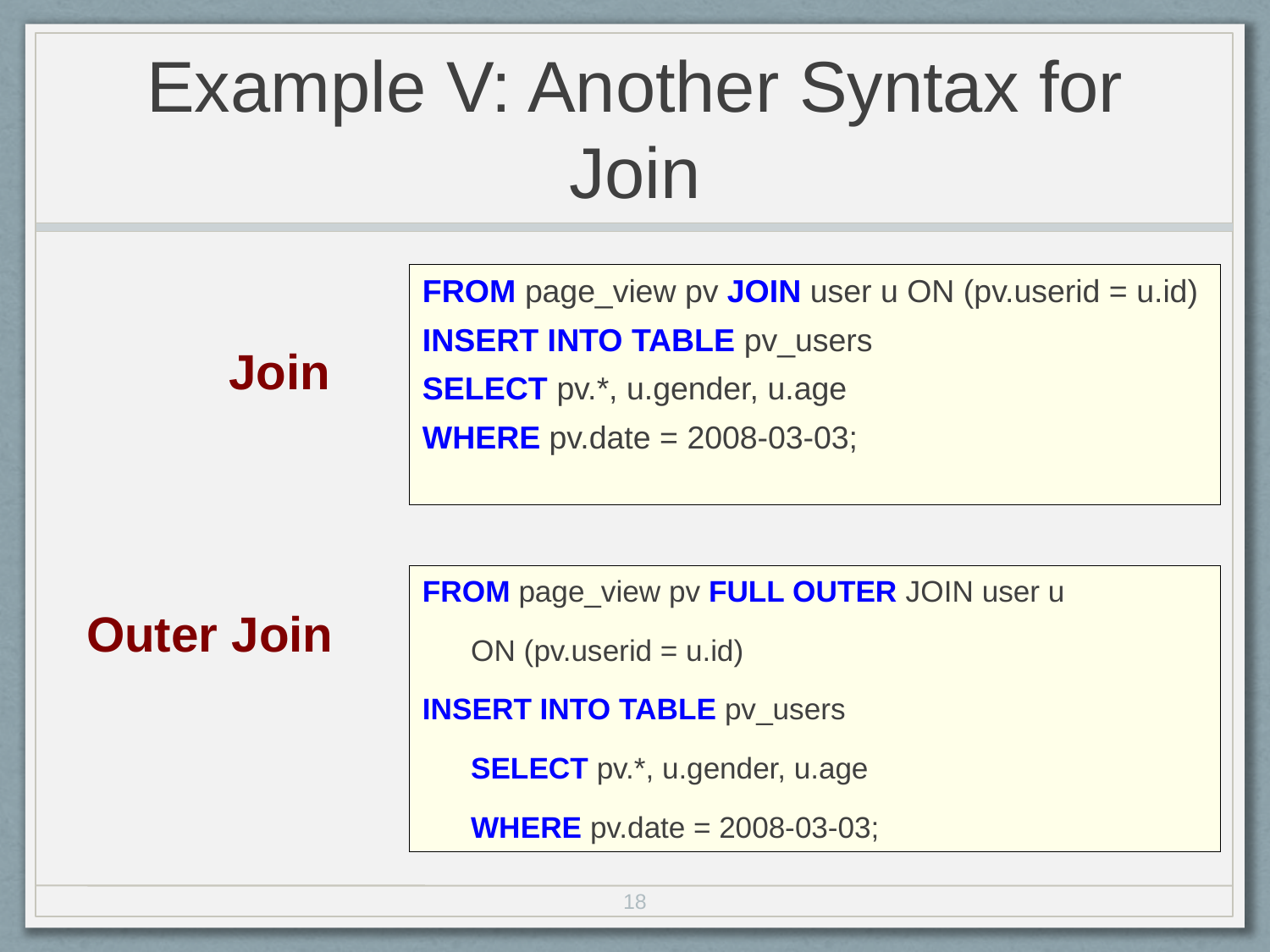

# Example V: Another Syntax for Join
FROM page_view pv JOIN user u ON (pv.userid = u.id)
INSERT INTO TABLE pv_users
SELECT pv.*, u.gender, u.age
WHERE pv.date = 2008-03-03;

Join
FROM page_view pv FULL OUTER JOIN user u
	ON (pv.userid = u.id)
INSERT INTO TABLE pv_users
	SELECT pv.*, u.gender, u.age
	WHERE pv.date = 2008-03-03;

Outer Join
18